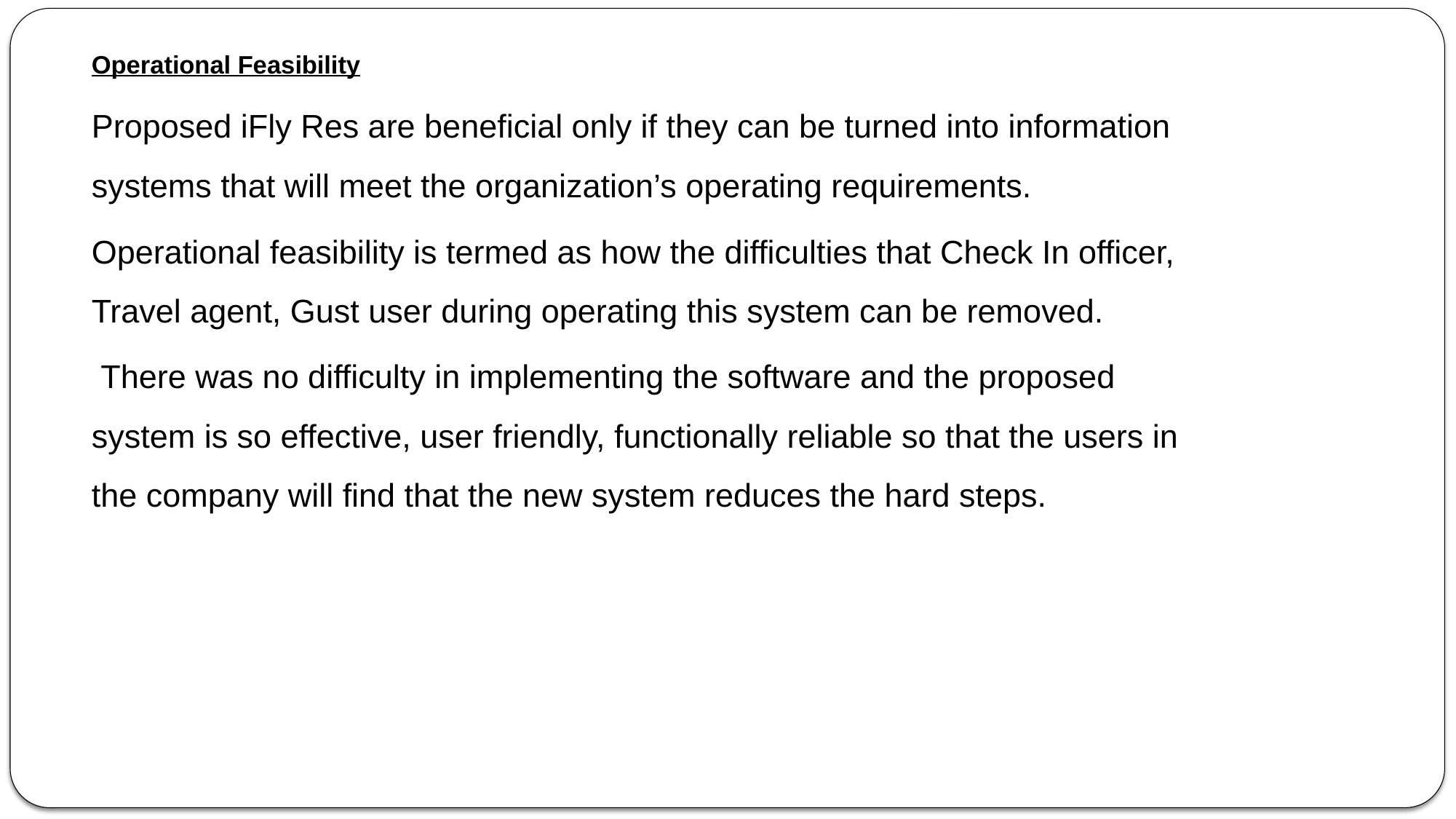

Operational Feasibility
Proposed iFly Res are beneficial only if they can be turned into information systems that will meet the organization’s operating requirements.
Operational feasibility is termed as how the difficulties that Check In officer, Travel agent, Gust user during operating this system can be removed.
 There was no difficulty in implementing the software and the proposed system is so effective, user friendly, functionally reliable so that the users in the company will find that the new system reduces the hard steps.